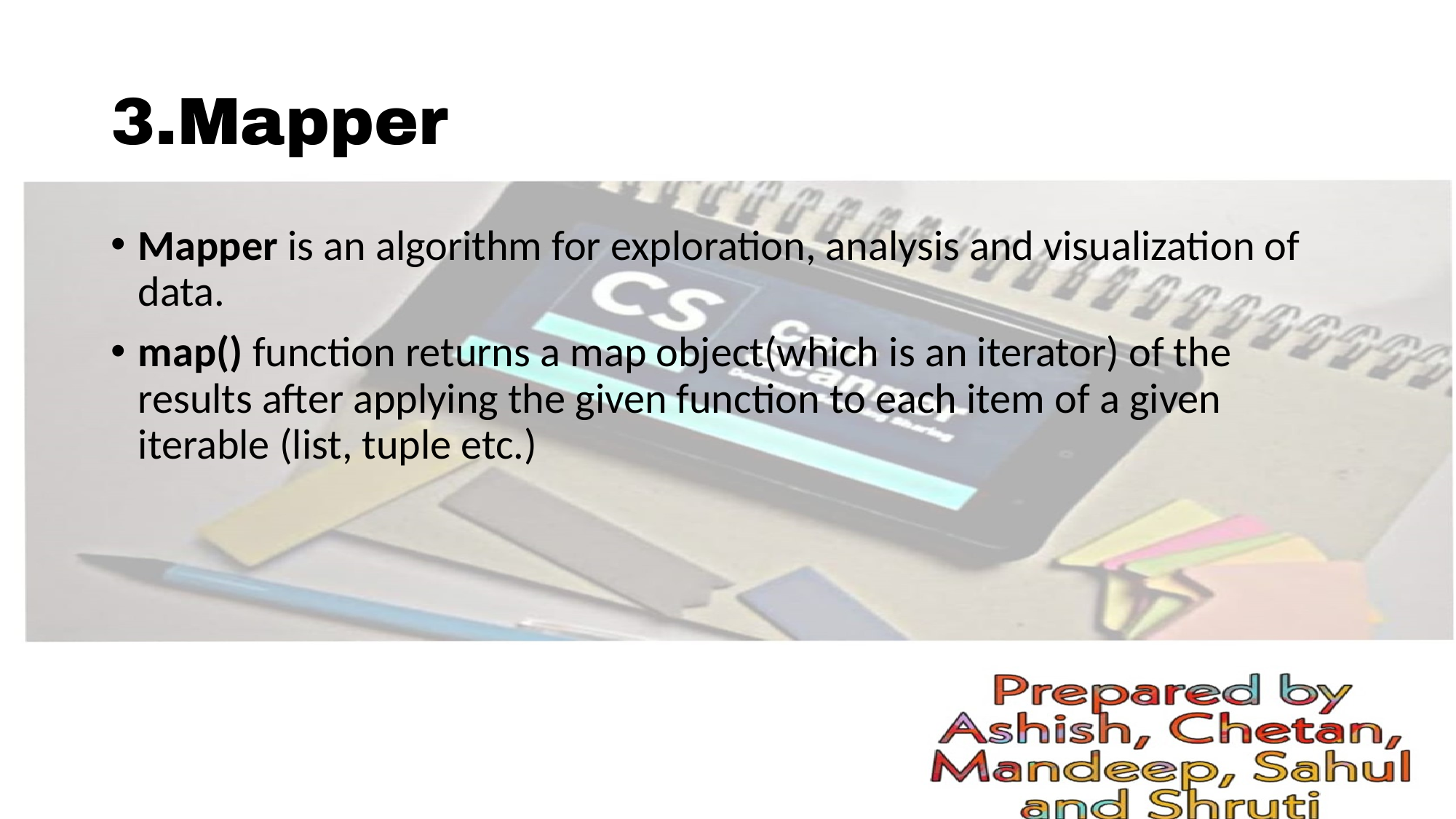

# 3.Mapper
Mapper is an algorithm for exploration, analysis and visualization of data.
map() function returns a map object(which is an iterator) of the results after applying the given function to each item of a given iterable (list, tuple etc.)